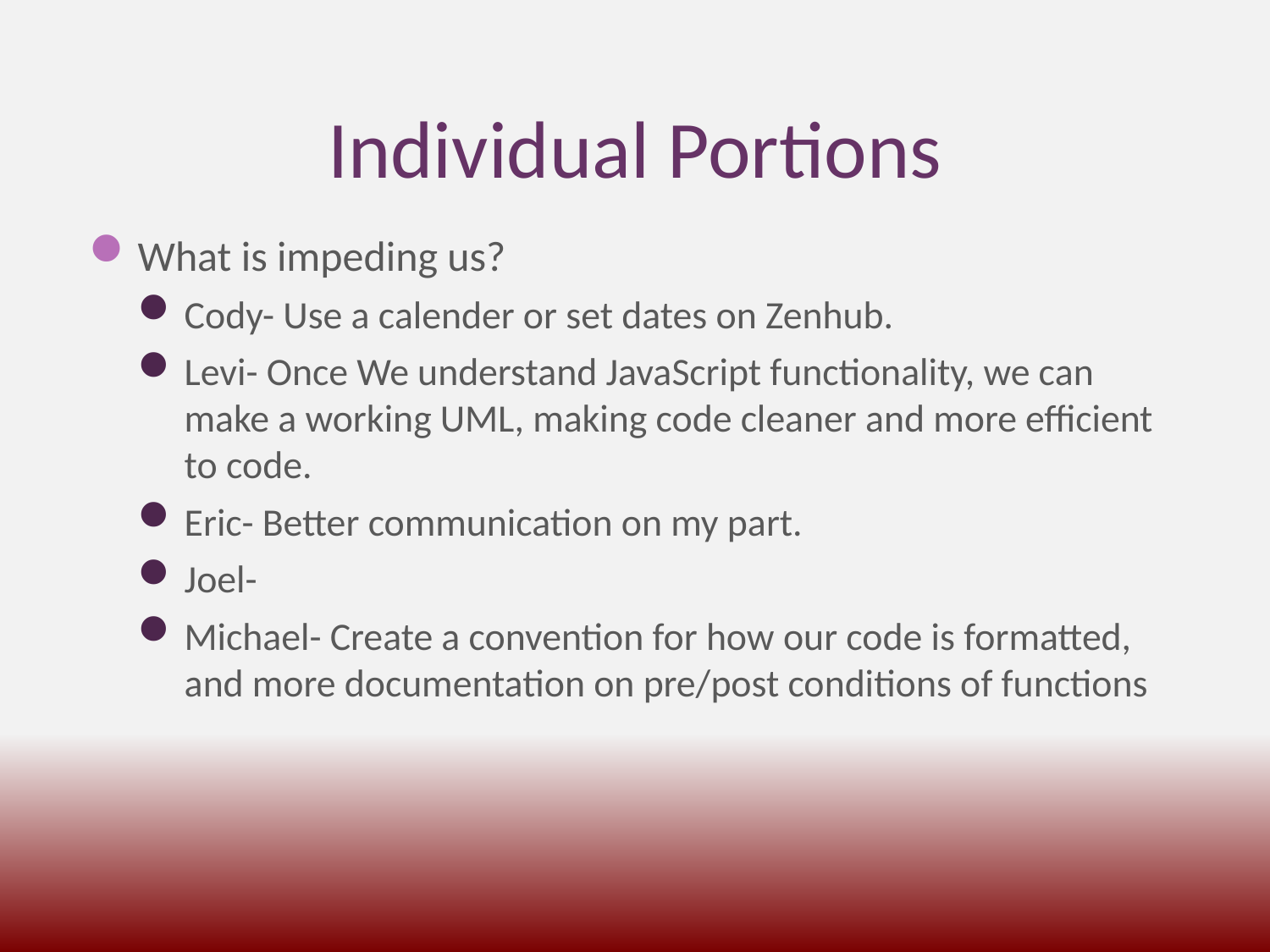

# Individual Portions
What is impeding us?
Cody- Use a calender or set dates on Zenhub.
Levi- Once We understand JavaScript functionality, we can make a working UML, making code cleaner and more efficient to code.
Eric- Better communication on my part.
Joel-
Michael- Create a convention for how our code is formatted, and more documentation on pre/post conditions of functions